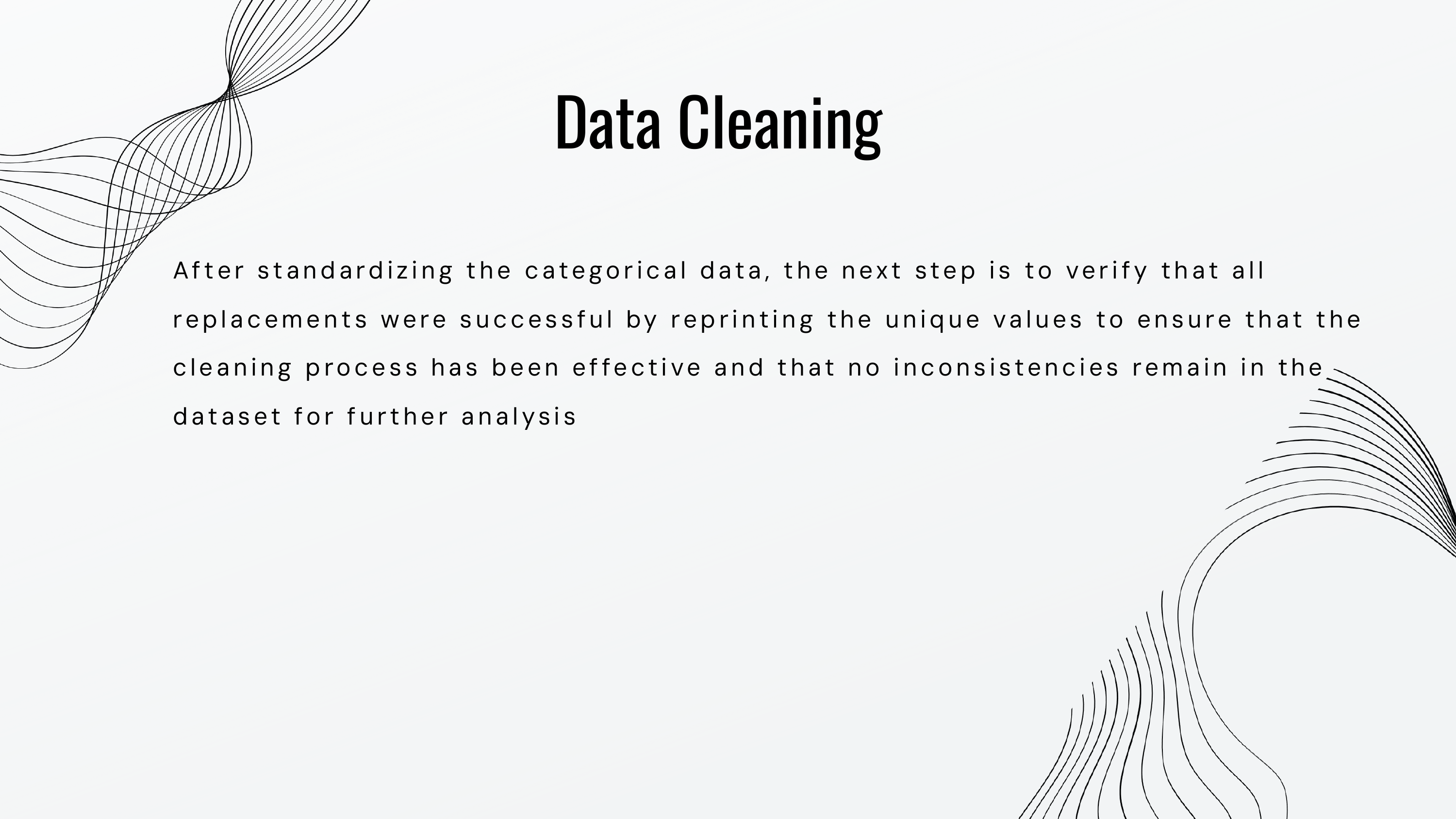

Data Cleaning
After standardizing the categorical data, the next step is to verify that all replacements were successful by reprinting the unique values to ensure that the cleaning process has been effective and that no inconsistencies remain in the dataset for further analysis